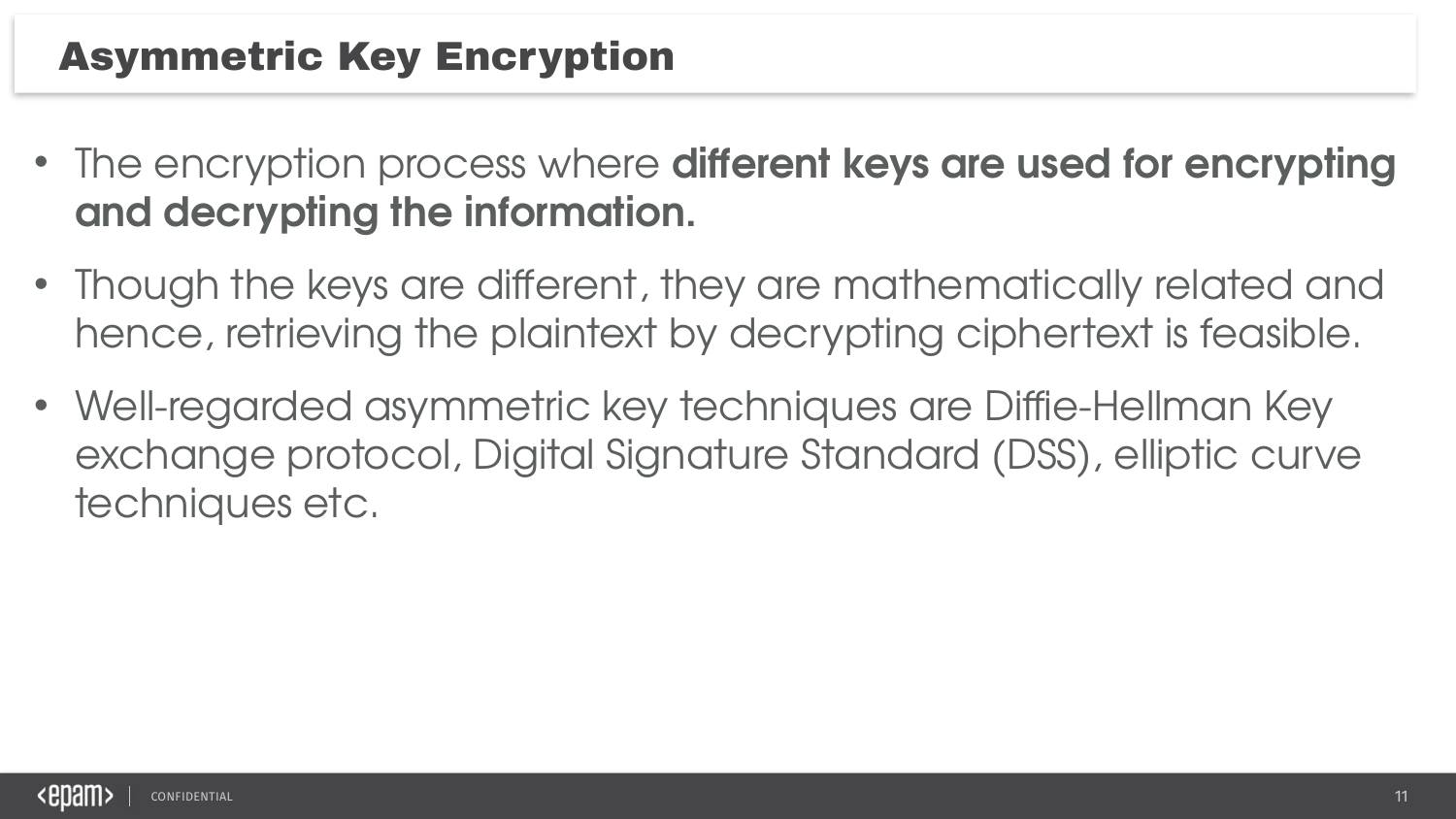

# Asymmetric Key Encryption
The encryption process where different keys are used for encrypting and decrypting the information.
Though the keys are different, they are mathematically related and hence, retrieving the plaintext by decrypting ciphertext is feasible.
Well-regarded asymmetric key techniques are Diffie-Hellman Key exchange protocol, Digital Signature Standard (DSS), elliptic curve techniques etc.